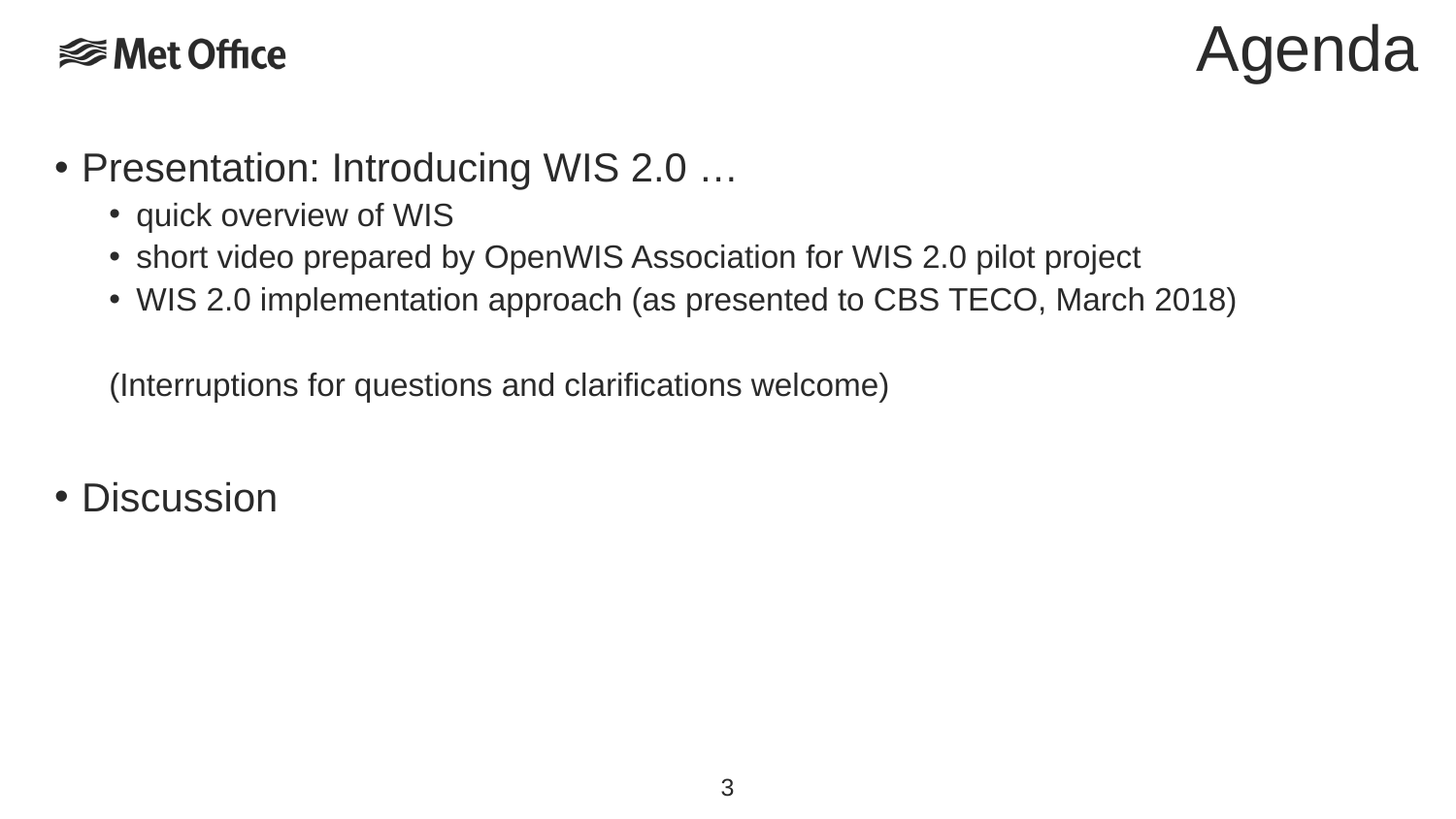

Agenda
Presentation: Introducing WIS 2.0 …
quick overview of WIS
short video prepared by OpenWIS Association for WIS 2.0 pilot project
WIS 2.0 implementation approach (as presented to CBS TECO, March 2018)

(Interruptions for questions and clarifications welcome)

Discussion
3